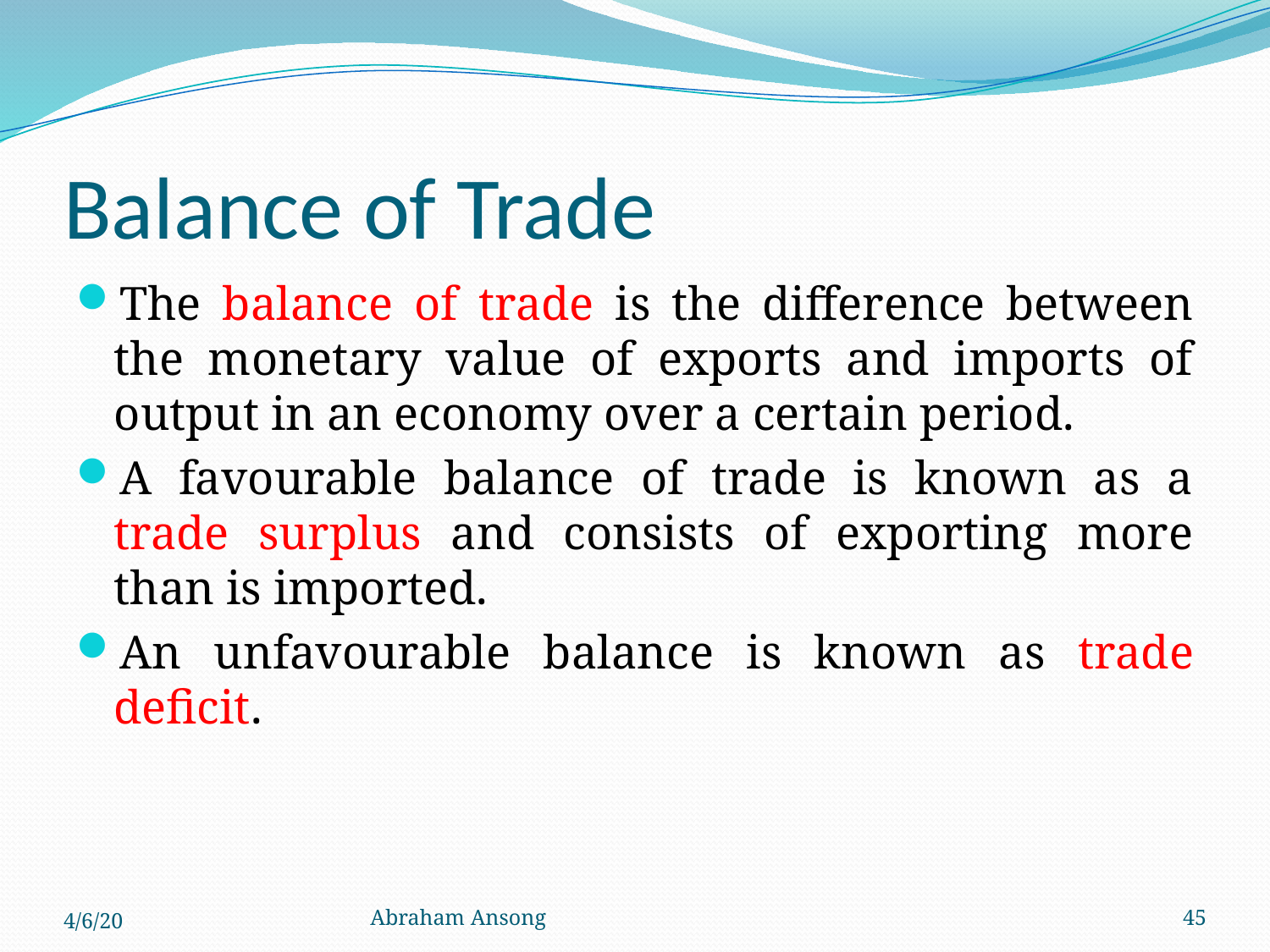

# Balance of Trade
The balance of trade is the difference between the monetary value of exports and imports of output in an economy over a certain period.
A favourable balance of trade is known as a trade surplus and consists of exporting more than is imported.
An unfavourable balance is known as trade deficit.
4/6/20
Abraham Ansong
45